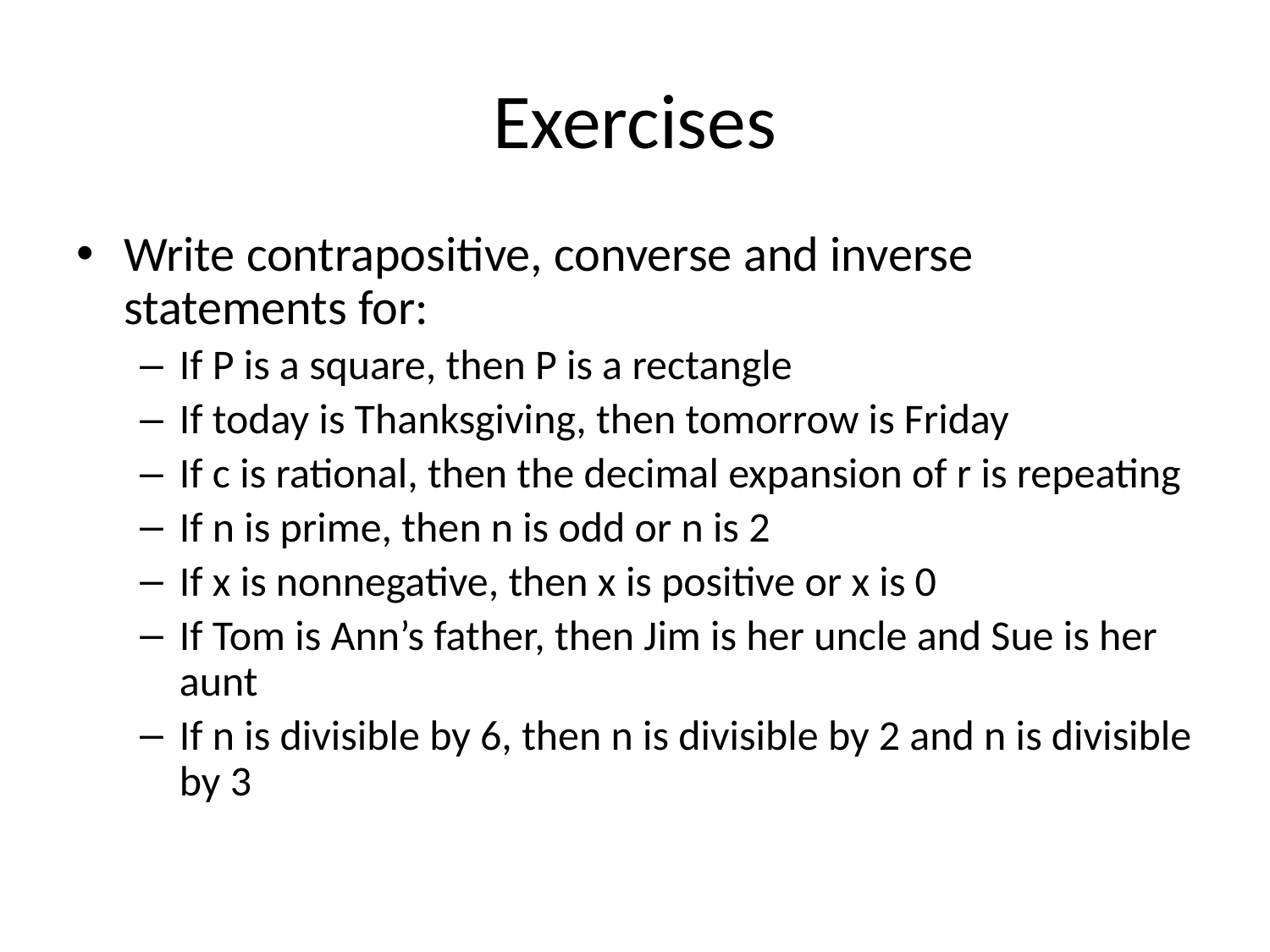

# Exercises
Write contrapositive, converse and inverse statements for:
If P is a square, then P is a rectangle
If today is Thanksgiving, then tomorrow is Friday
If c is rational, then the decimal expansion of r is repeating
If n is prime, then n is odd or n is 2
If x is nonnegative, then x is positive or x is 0
If Tom is Ann’s father, then Jim is her uncle and Sue is her aunt
If n is divisible by 6, then n is divisible by 2 and n is divisible by 3